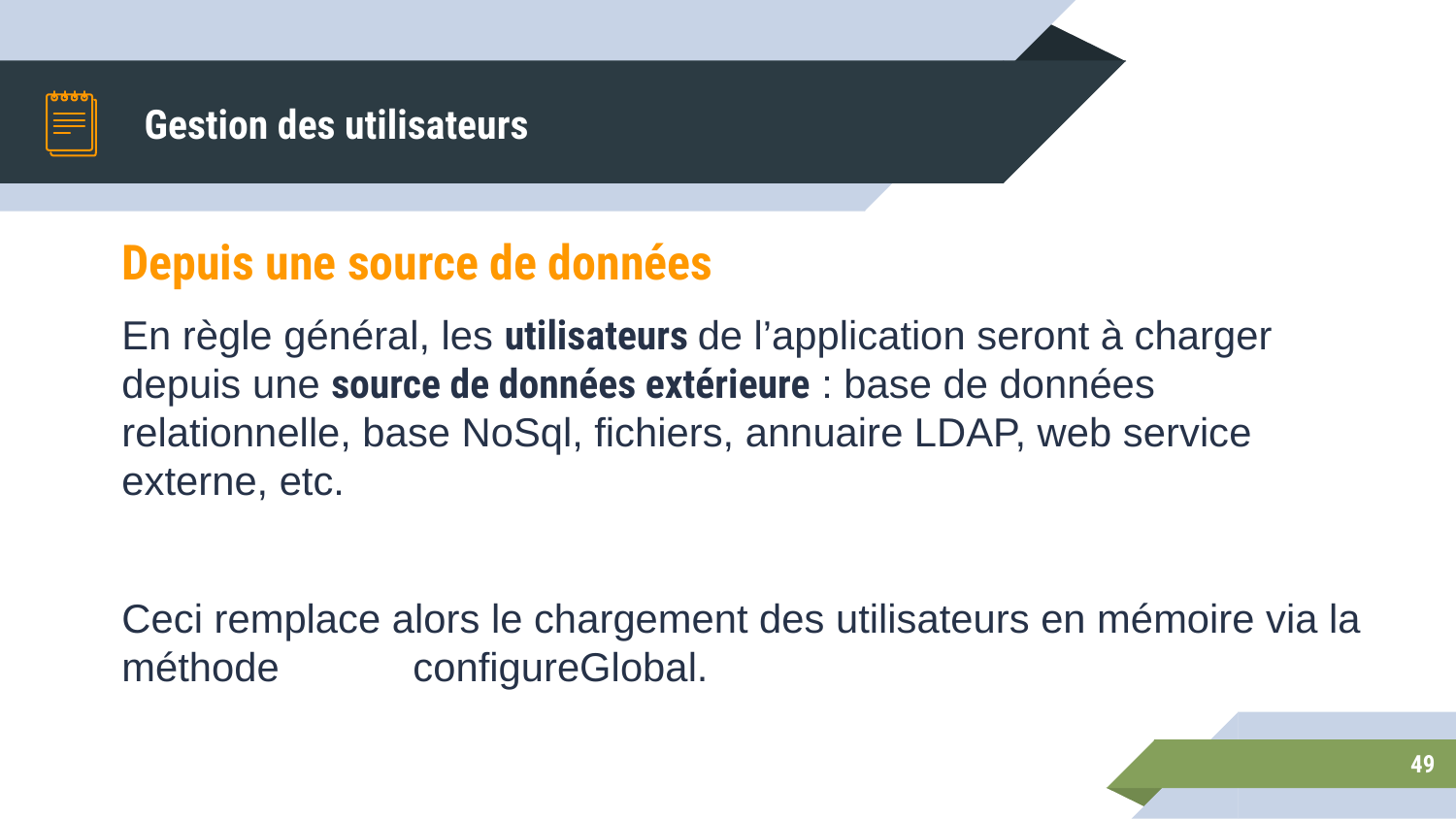

# Gestion des utilisateurs

Depuis une source de données
En règle général, les utilisateurs de l’application seront à charger depuis une source de données extérieure : base de données relationnelle, base NoSql, fichiers, annuaire LDAP, web service externe, etc.

Ceci remplace alors le chargement des utilisateurs en mémoire via la méthode 	configureGlobal.

49